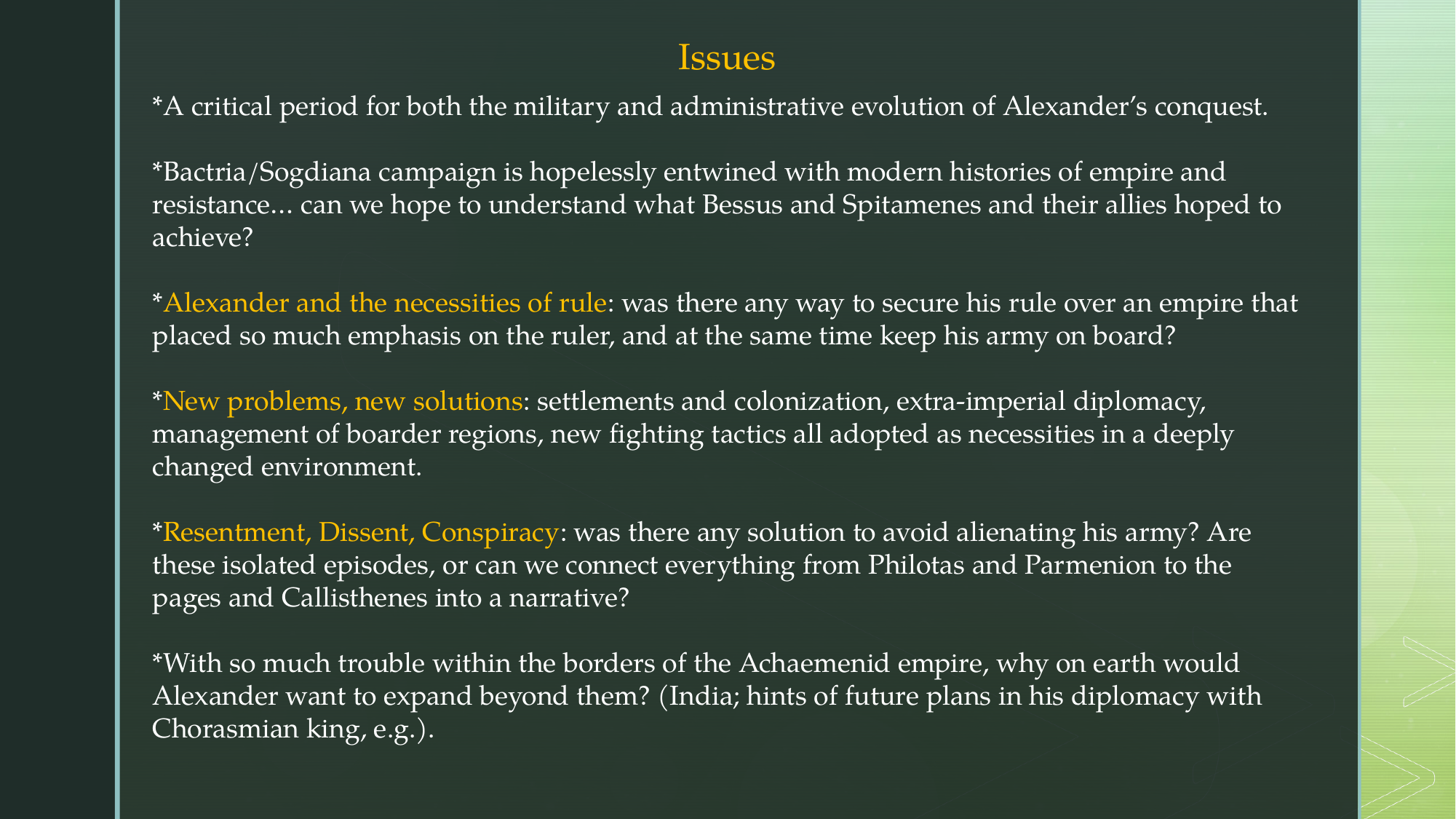

Issues
*A critical period for both the military and administrative evolution of Alexander’s conquest.

*Bactria/Sogdiana campaign is hopelessly entwined with modern histories of empire and resistance… can we hope to understand what Bessus and Spitamenes and their allies hoped to achieve?

*Alexander and the necessities of rule: was there any way to secure his rule over an empire that placed so much emphasis on the ruler, and at the same time keep his army on board?

*New problems, new solutions: settlements and colonization, extra-imperial diplomacy, management of boarder regions, new fighting tactics all adopted as necessities in a deeply changed environment.

*Resentment, Dissent, Conspiracy: was there any solution to avoid alienating his army? Are these isolated episodes, or can we connect everything from Philotas and Parmenion to the pages and Callisthenes into a narrative?

*With so much trouble within the borders of the Achaemenid empire, why on earth would Alexander want to expand beyond them? (India; hints of future plans in his diplomacy with Chorasmian king, e.g.).